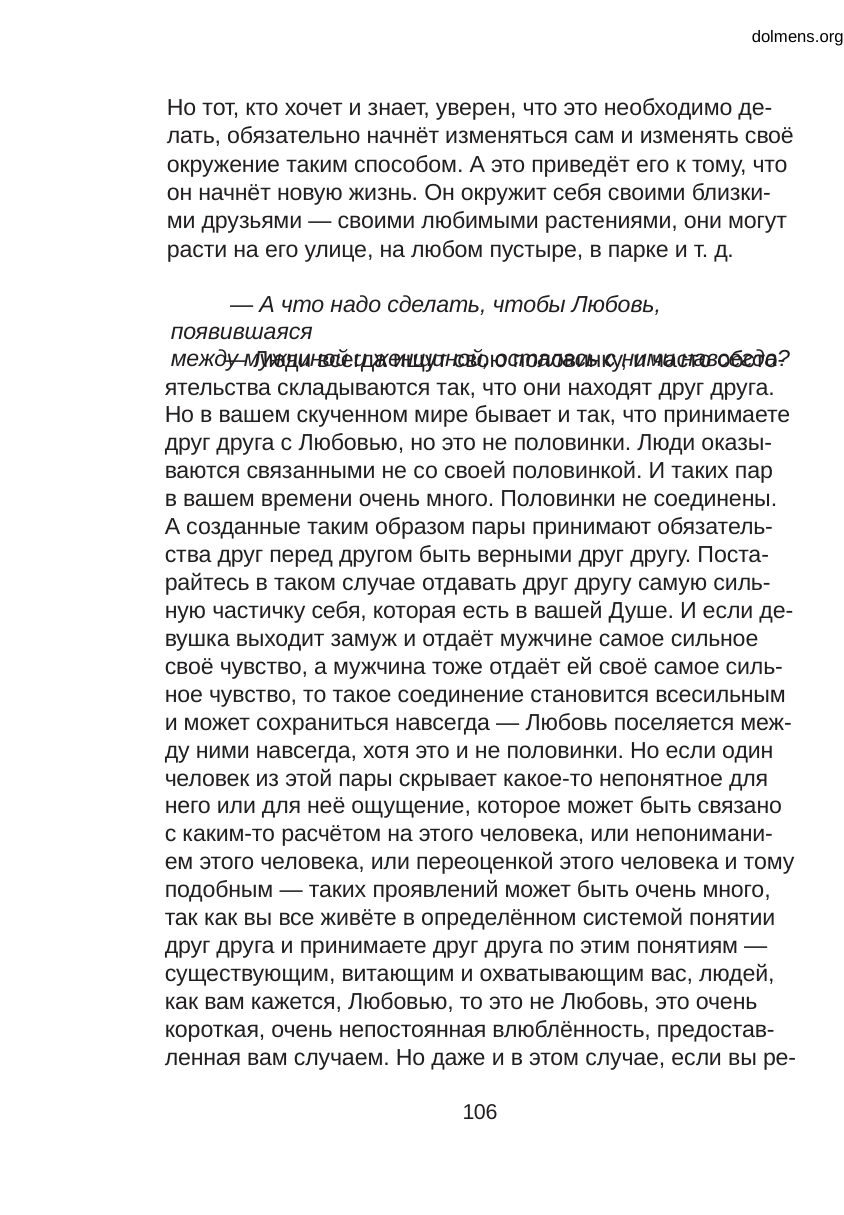

dolmens.org

Но тот, кто хочет и знает, уверен, что это необходимо де-
лать, обязательно начнёт изменяться сам и изменять своё
окружение таким способом. А это приведёт его к тому, что
он начнёт новую жизнь. Он окружит себя своими близки-
ми друзьями — своими любимыми растениями, они могут
расти на его улице, на любом пустыре, в парке и т. д.

— А что надо сделать, чтобы Любовь, появившаяся
между мужчиной и женщиной, осталась с ними навсегда?

— Люди всегда ищут свою половинку, и часто обсто-
ятельства складываются так, что они находят друг друга.
Но в вашем скученном мире бывает и так, что принимаете
друг друга с Любовью, но это не половинки. Люди оказы-
ваются связанными не со своей половинкой. И таких пар
в вашем времени очень много. Половинки не соединены.
А созданные таким образом пары принимают обязатель-
ства друг перед другом быть верными друг другу. Поста-
райтесь в таком случае отдавать друг другу самую силь-
ную частичку себя, которая есть в вашей Душе. И если де-
вушка выходит замуж и отдаёт мужчине самое сильное
своё чувство, а мужчина тоже отдаёт ей своё самое силь-
ное чувство, то такое соединение становится всесильным
и может сохраниться навсегда — Любовь поселяется меж-
ду ними навсегда, хотя это и не половинки. Но если один
человек из этой пары скрывает какое-то непонятное для
него или для неё ощущение, которое может быть связано
с каким-то расчётом на этого человека, или непонимани-
ем этого человека, или переоценкой этого человека и тому
подобным — таких проявлений может быть очень много,
так как вы все живёте в определённом системой понятии
друг друга и принимаете друг друга по этим понятиям —
существующим, витающим и охватывающим вас, людей,
как вам кажется, Любовью, то это не Любовь, это очень
короткая, очень непостоянная влюблённость, предостав-
ленная вам случаем. Но даже и в этом случае, если вы ре-

106